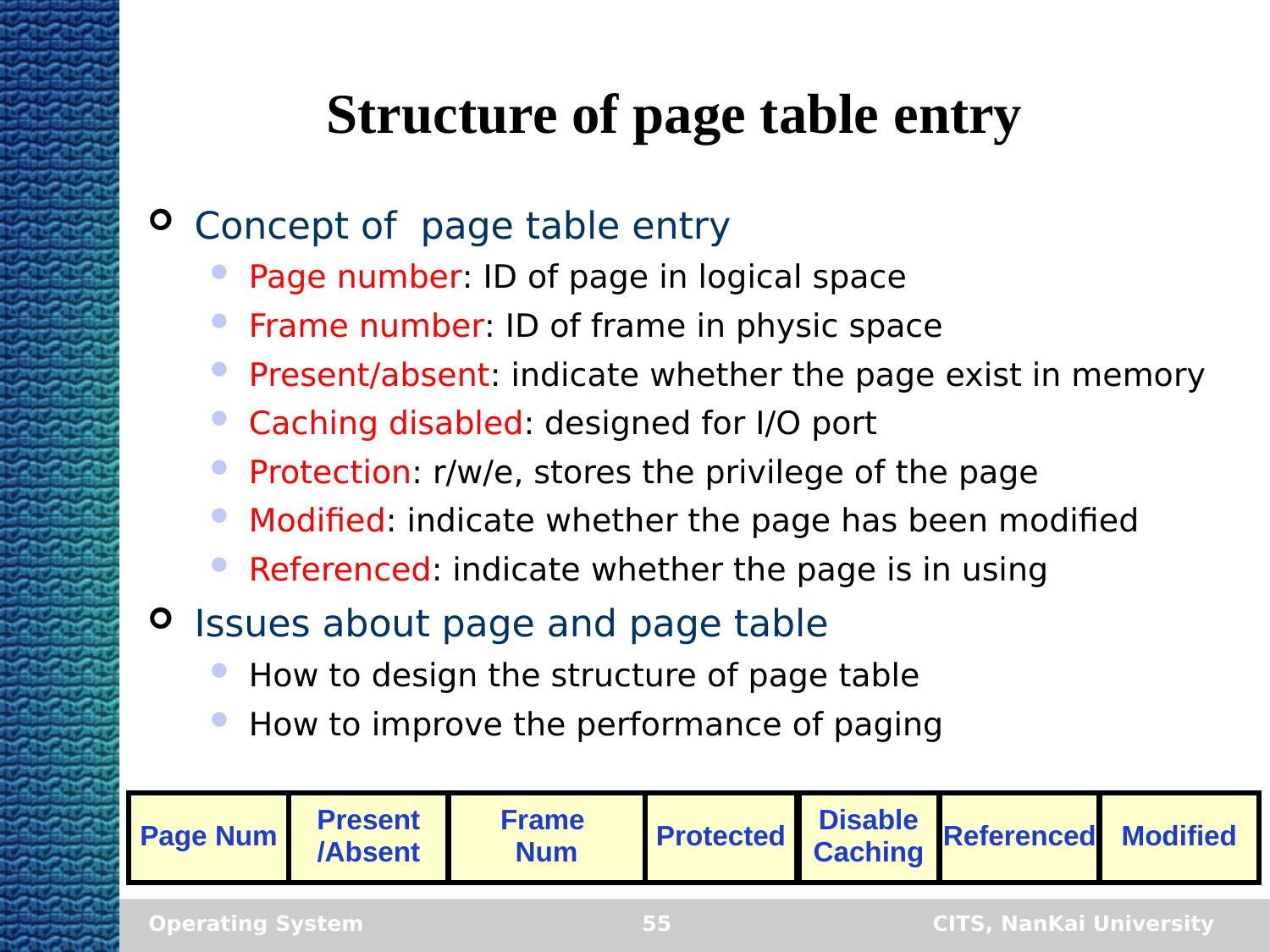

# Structure of page table entry
Concept of  page table entry
Page number: ID of page in logical space
Frame number: ID of frame in physic space
Present/absent: indicate whether the page exist in memory
Caching disabled: designed for I/O port
Protection: r/w/e, stores the privilege of the page
Modified: indicate whether the page has been modified
Referenced: indicate whether the page is in using
Issues about page and page table
How to design the structure of page table
How to improve the performance of paging

Page Num
Present
/Absent
Frame
Num
Protected
Disable
Caching
Referenced
Modified
Operating System
55
CITS, NanKai University